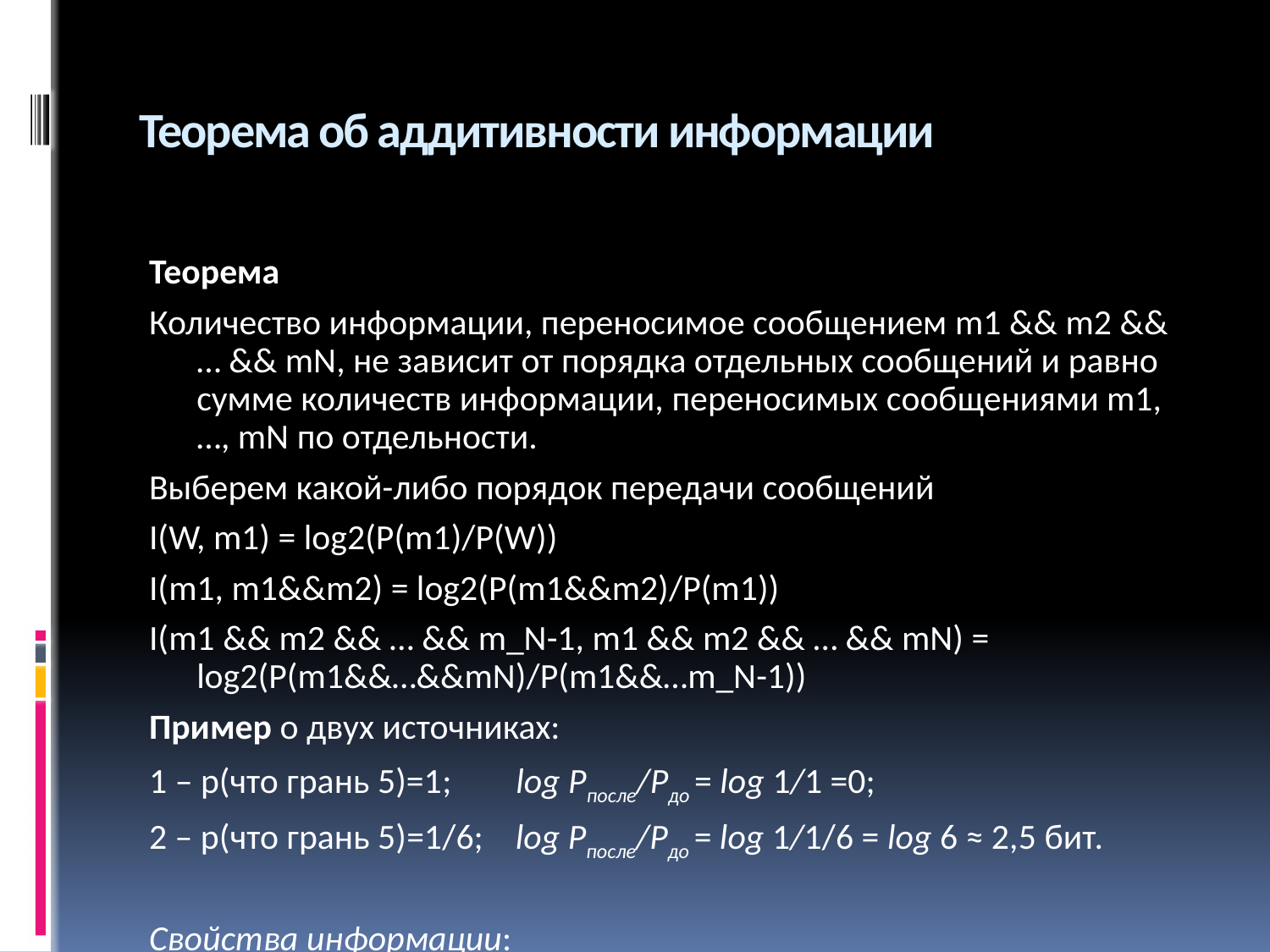

# Теорема об аддитивности информации
Теорема
Количество информации, переносимое сообщением m1 && m2 && … && mN, не зависит от порядка отдельных сообщений и равно сумме количеств информации, переносимых сообщениями m1, …, mN по отдельности.
Выберем какой-либо порядок передачи сообщений
I(W, m1) = log2(P(m1)/P(W))
I(m1, m1&&m2) = log2(P(m1&&m2)/P(m1))
I(m1 && m2 && … && m_N-1, m1 && m2 && … && mN) = log2(P(m1&&…&&mN)/P(m1&&…m_N-1))
Пример о двух источниках:
1 – p(что грань 5)=1;        log Pпосле/Pдо = log 1/1 =0;
2 – p(что грань 5)=1/6;    log Pпосле/Pдо = log 1/1/6 = log 6 ≈ 2,5 бит.

Свойства информации:
—  количество полученной приемником информации зависит от его предварительного знания о событии;
— количество информации зависит не от события, а от сообщения о нем.